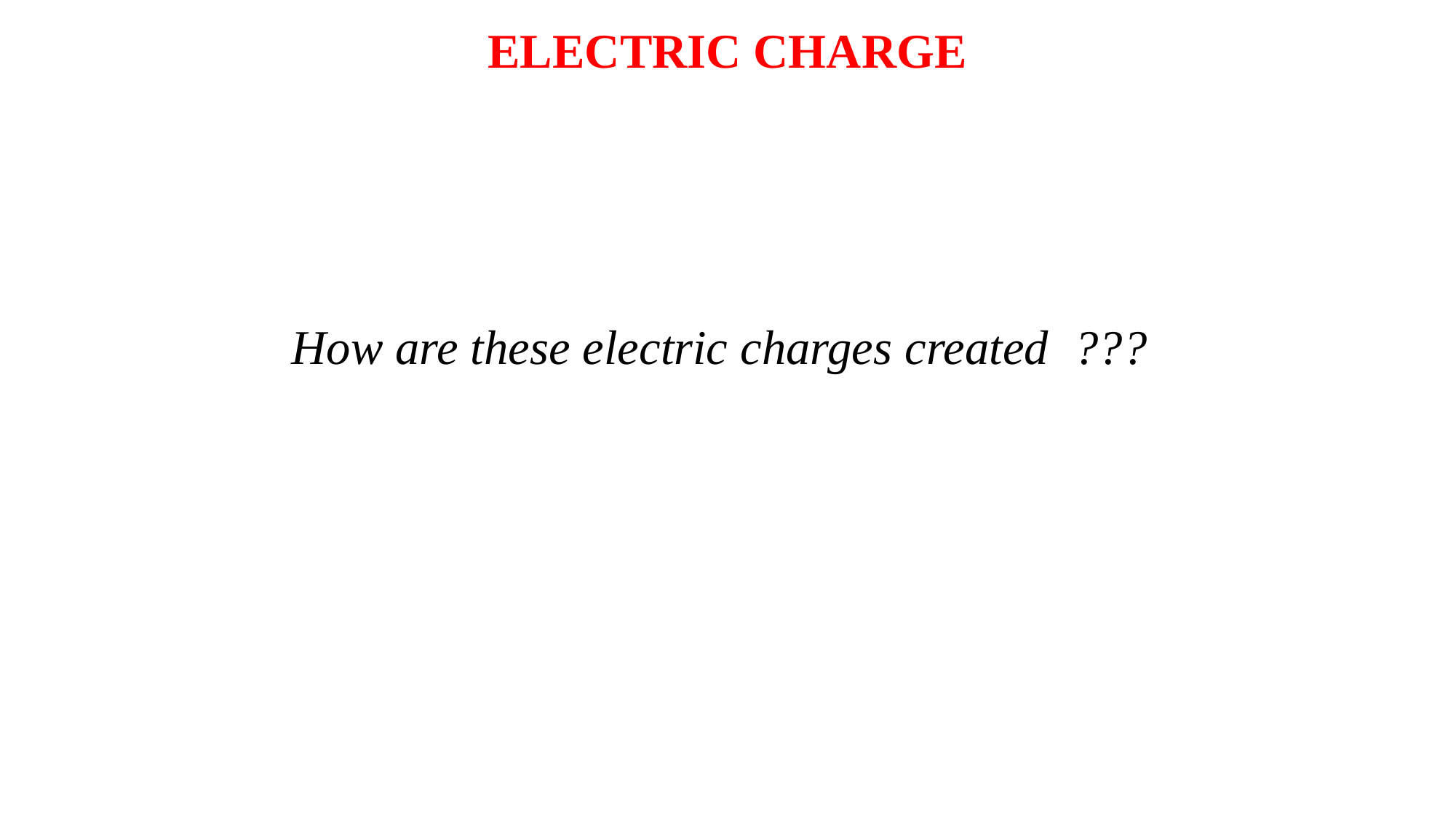

ELECTRIC CHARGE
How are these electric charges created  ???